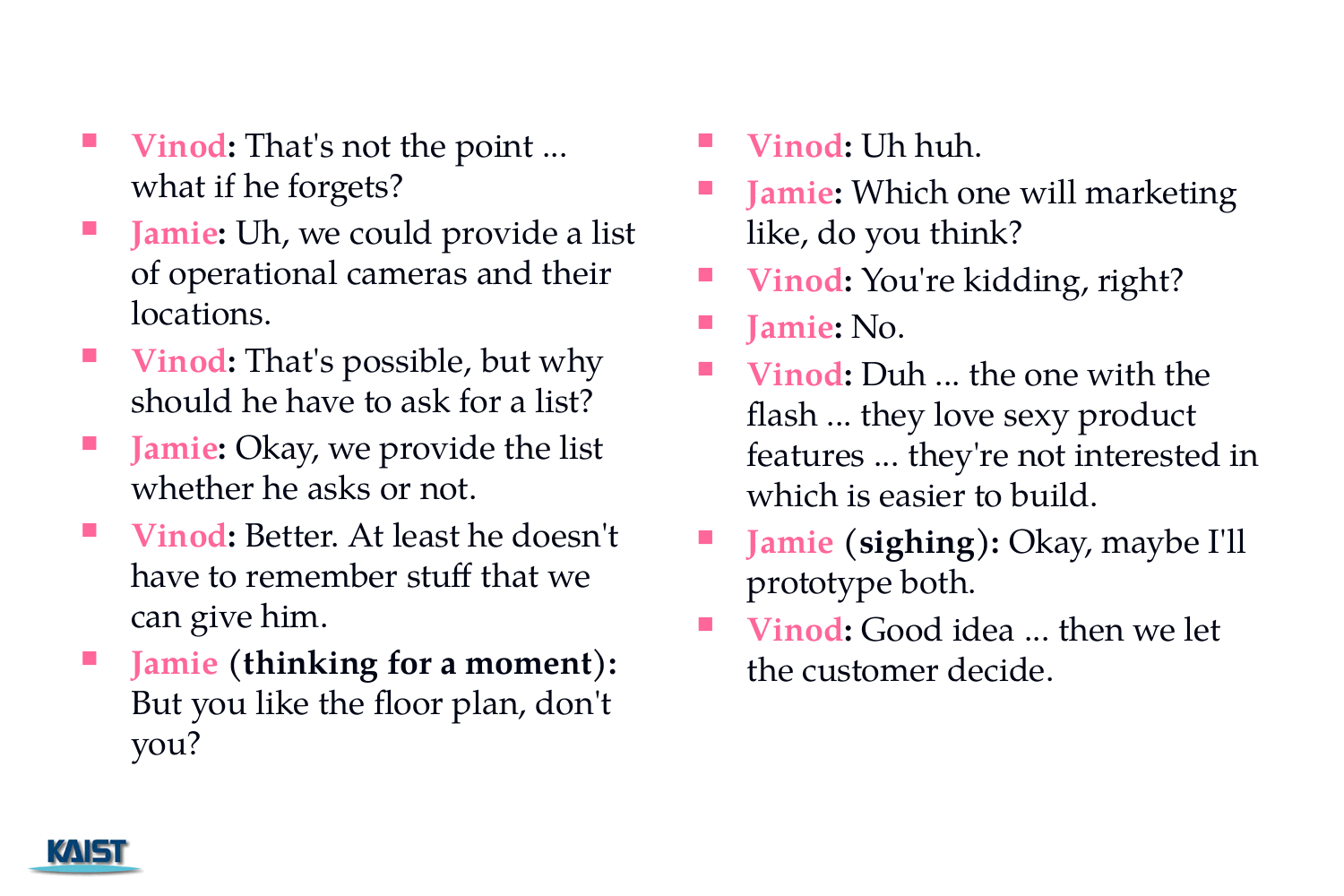

#
Vinod: That's not the point ... what if he forgets?
Jamie: Uh, we could provide a list of operational cameras and their locations.
Vinod: That's possible, but why should he have to ask for a list?
Jamie: Okay, we provide the list whether he asks or not.
Vinod: Better. At least he doesn't have to remember stuff that we can give him.
Jamie (thinking for a moment): But you like the floor plan, don't you?

Vinod: Uh huh.
Jamie: Which one will marketing like, do you think?
Vinod: You're kidding, right?
Jamie: No.
Vinod: Duh ... the one with the flash ... they love sexy product features ... they're not interested in which is easier to build.
Jamie (sighing): Okay, maybe I'll prototype both.
Vinod: Good idea ... then we let the customer decide.

71